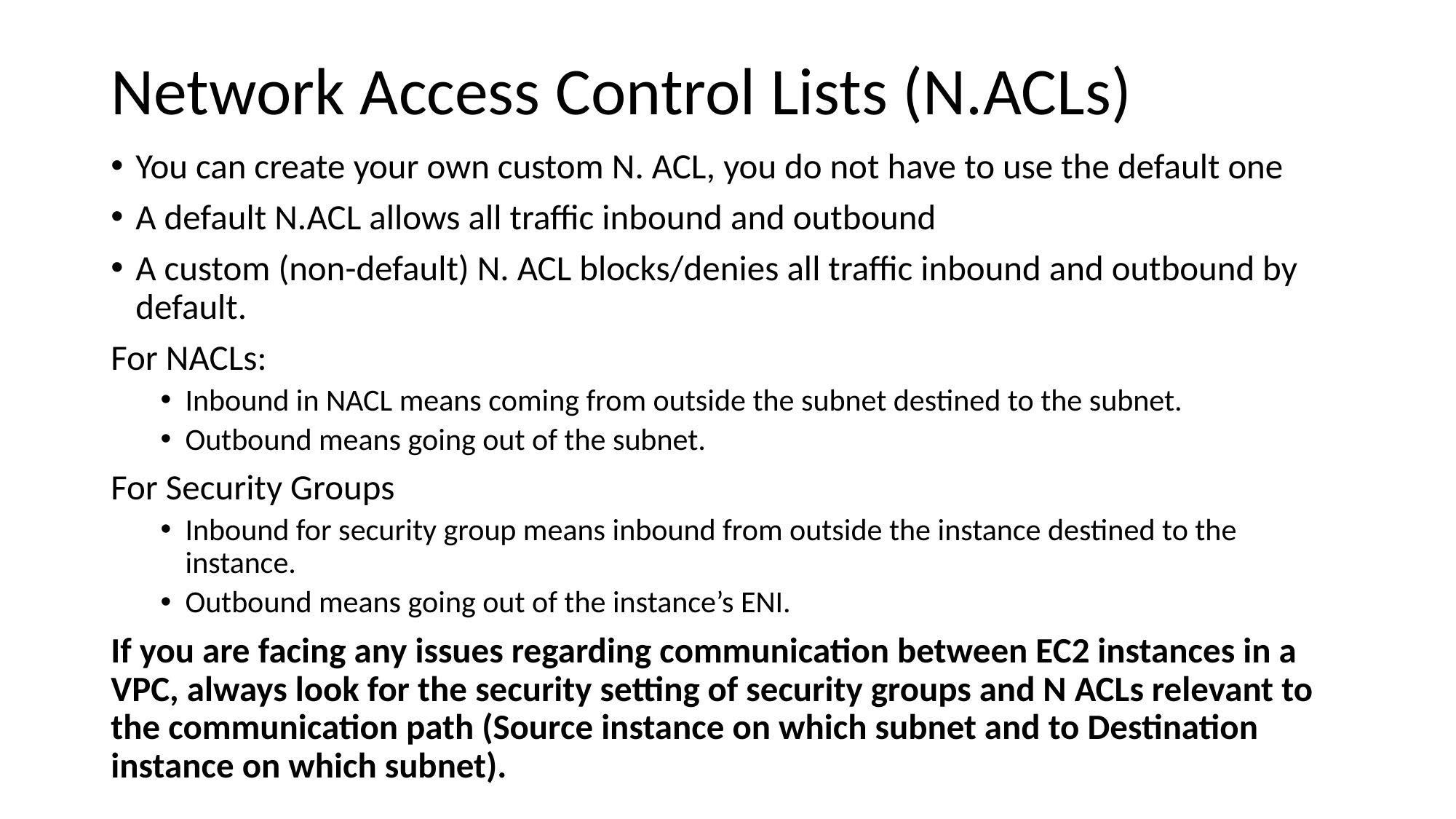

# Network Access Control Lists (N.ACLs)
You can create your own custom N. ACL, you do not have to use the default one
A default N.ACL allows all traffic inbound and outbound
A custom (non-default) N. ACL blocks/denies all traffic inbound and outbound by default.
For NACLs:
Inbound in NACL means coming from outside the subnet destined to the subnet.
Outbound means going out of the subnet.
For Security Groups
Inbound for security group means inbound from outside the instance destined to the instance.
Outbound means going out of the instance’s ENI.
If you are facing any issues regarding communication between EC2 instances in a VPC, always look for the security setting of security groups and N ACLs relevant to the communication path (Source instance on which subnet and to Destination instance on which subnet).